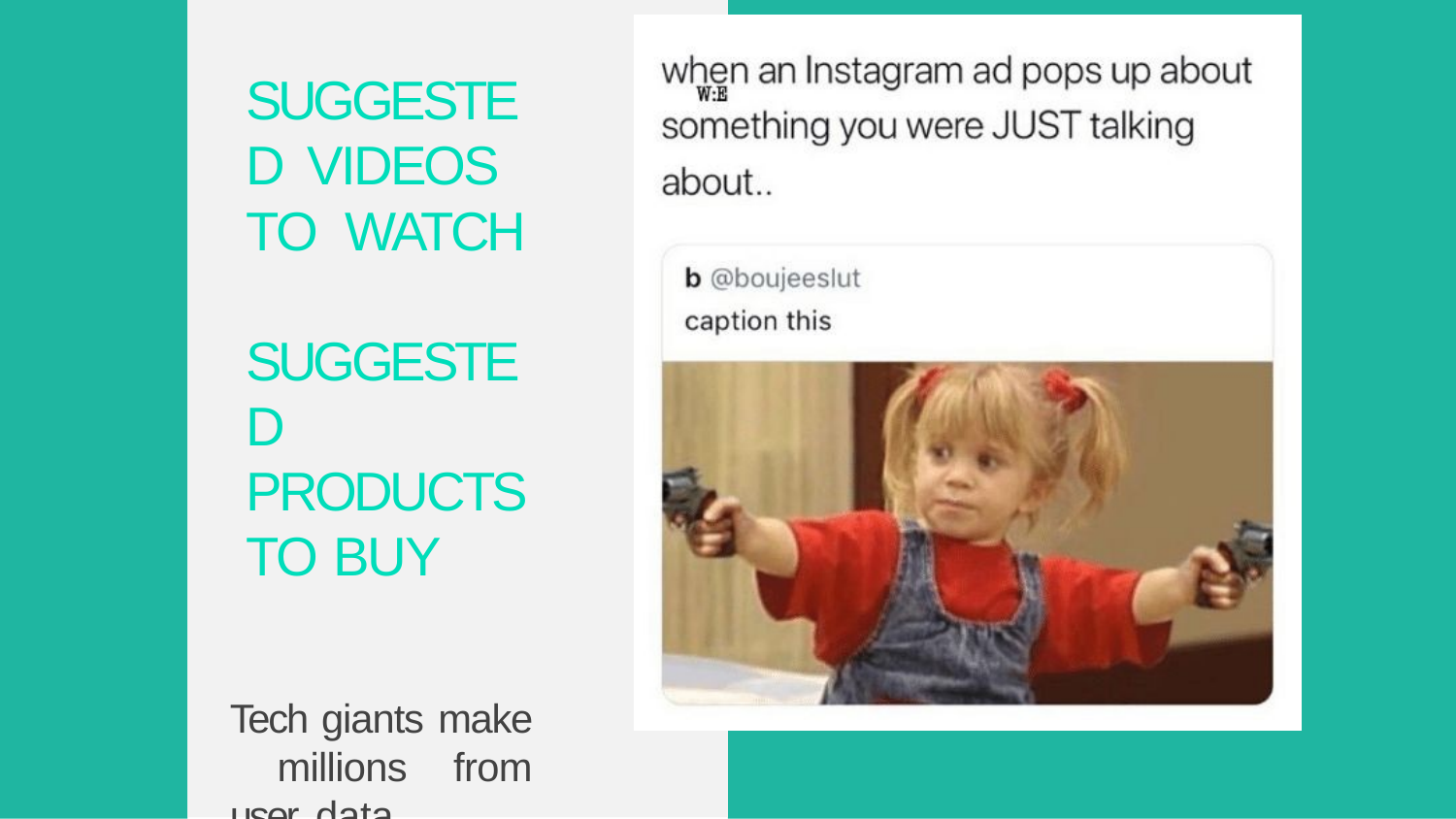

# SUGGESTED  VIDEOS TO  WATCH
SUGGESTED  PRODUCTS  TO BUY

Tech giants make  millions from user  data